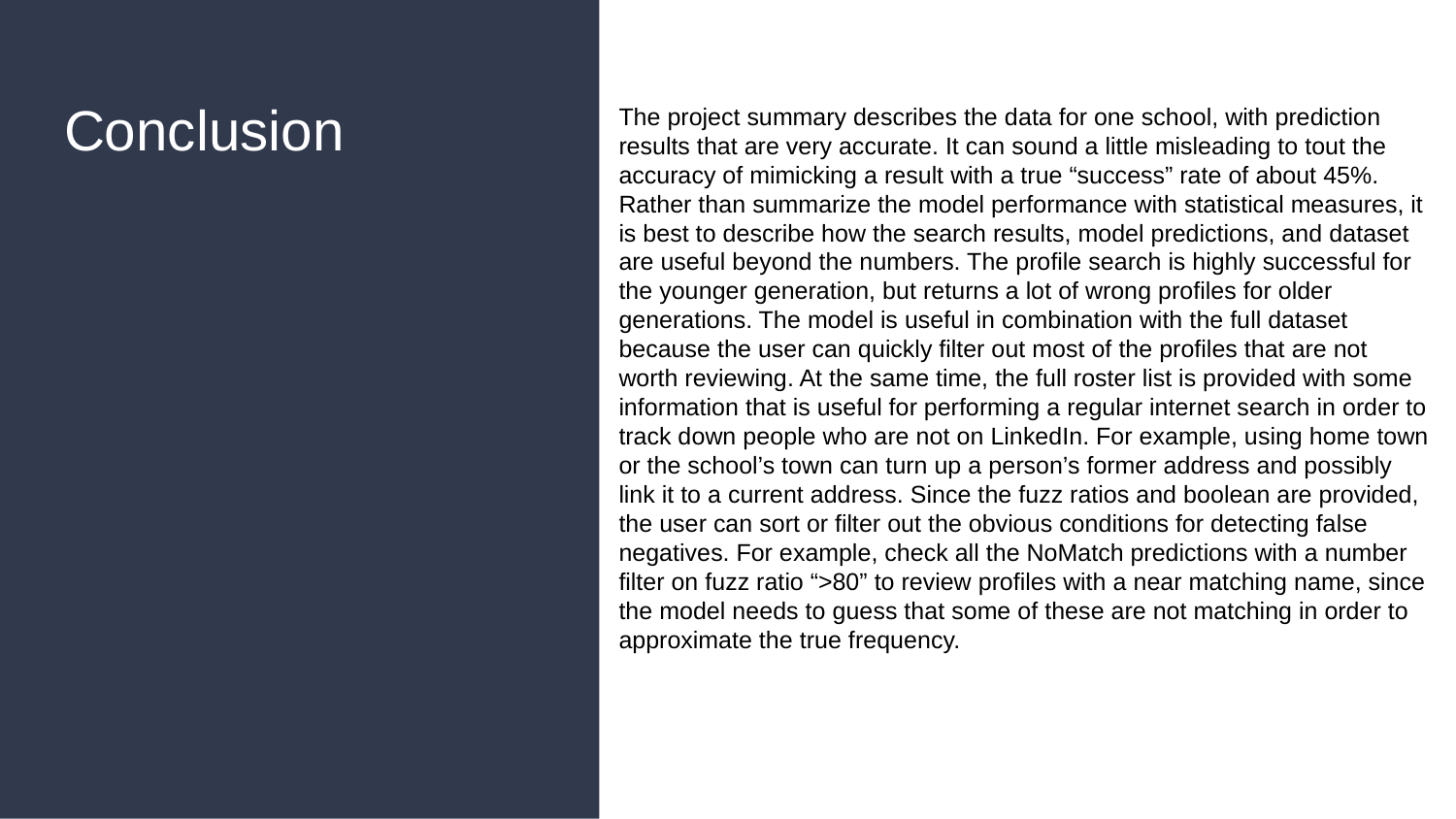

# Conclusion
The project summary describes the data for one school, with prediction results that are very accurate. It can sound a little misleading to tout the accuracy of mimicking a result with a true “success” rate of about 45%. Rather than summarize the model performance with statistical measures, it is best to describe how the search results, model predictions, and dataset are useful beyond the numbers. The profile search is highly successful for the younger generation, but returns a lot of wrong profiles for older generations. The model is useful in combination with the full dataset because the user can quickly filter out most of the profiles that are not worth reviewing. At the same time, the full roster list is provided with some information that is useful for performing a regular internet search in order to track down people who are not on LinkedIn. For example, using home town or the school’s town can turn up a person’s former address and possibly link it to a current address. Since the fuzz ratios and boolean are provided, the user can sort or filter out the obvious conditions for detecting false negatives. For example, check all the NoMatch predictions with a number filter on fuzz ratio “>80” to review profiles with a near matching name, since the model needs to guess that some of these are not matching in order to approximate the true frequency.